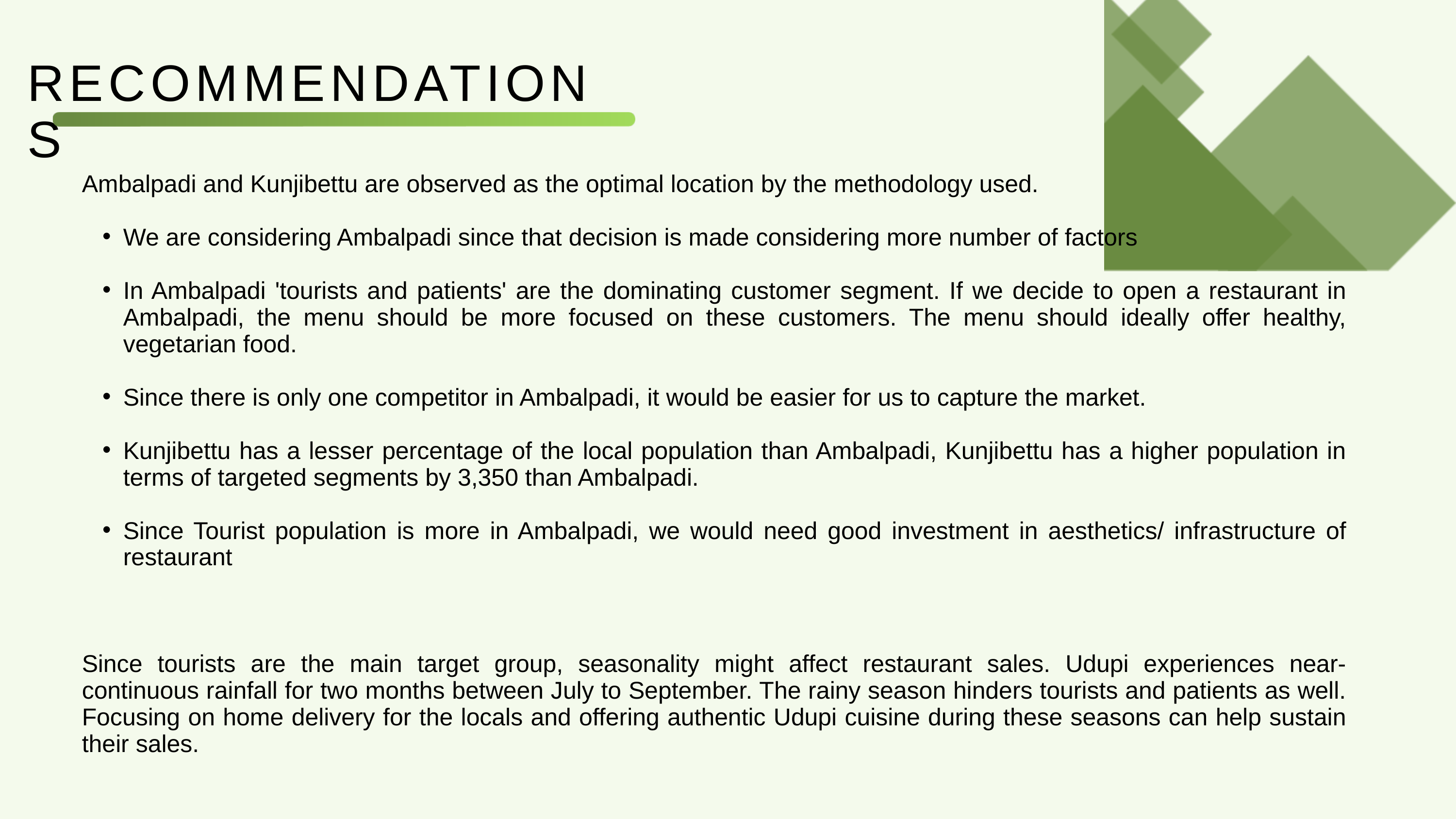

RECOMMENDATIONS

Ambalpadi and Kunjibettu are observed as the optimal location by the methodology used.

We are considering Ambalpadi since that decision is made considering more number of factors

In Ambalpadi 'tourists and patients' are the dominating customer segment. If we decide to open a restaurant in Ambalpadi, the menu should be more focused on these customers. The menu should ideally offer healthy, vegetarian food.

Since there is only one competitor in Ambalpadi, it would be easier for us to capture the market.

Kunjibettu has a lesser percentage of the local population than Ambalpadi, Kunjibettu has a higher population in terms of targeted segments by 3,350 than Ambalpadi.

Since Tourist population is more in Ambalpadi, we would need good investment in aesthetics/ infrastructure of restaurant

Since tourists are the main target group, seasonality might affect restaurant sales. Udupi experiences near-continuous rainfall for two months between July to September. The rainy season hinders tourists and patients as well. Focusing on home delivery for the locals and offering authentic Udupi cuisine during these seasons can help sustain their sales.